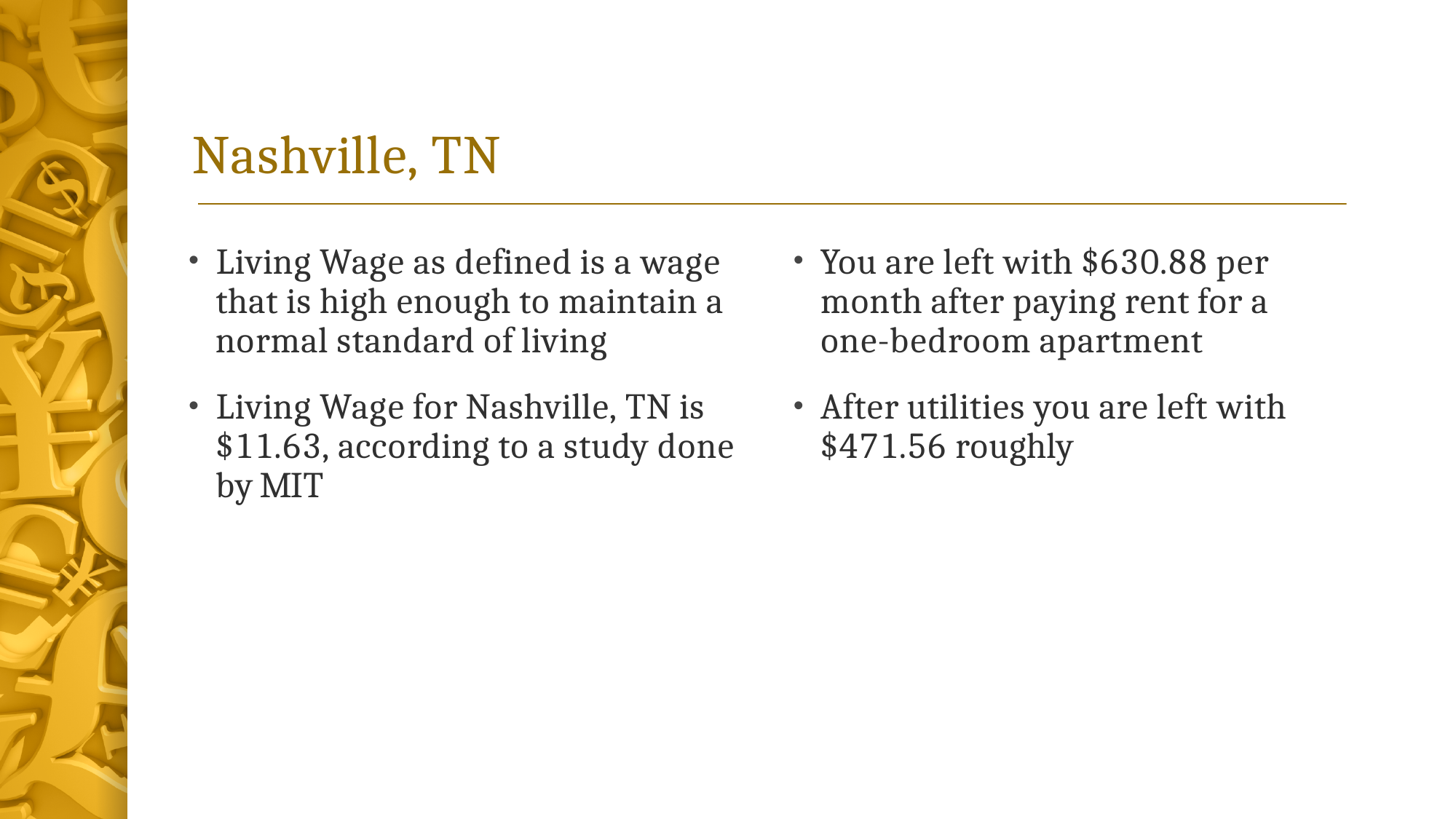

# Nashville, TN
Living Wage as defined is a wage that is high enough to maintain a normal standard of living
Living Wage for Nashville, TN is $11.63, according to a study done by MIT
You are left with $630.88 per month after paying rent for a one-bedroom apartment
After utilities you are left with $471.56 roughly